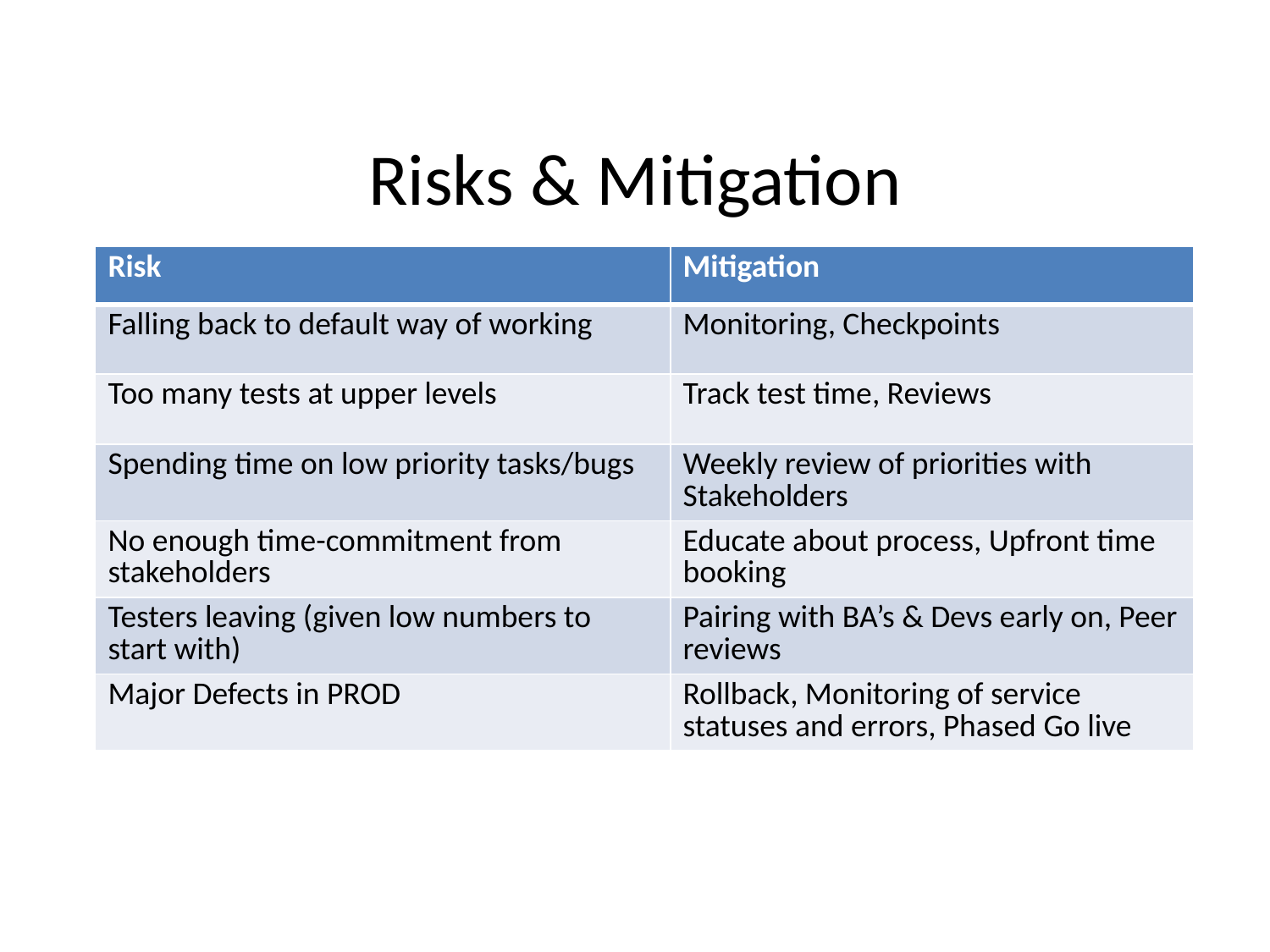

# Risks & Mitigation
| Risk | Mitigation |
| --- | --- |
| Falling back to default way of working | Monitoring, Checkpoints |
| Too many tests at upper levels | Track test time, Reviews |
| Spending time on low priority tasks/bugs | Weekly review of priorities with Stakeholders |
| No enough time-commitment from stakeholders | Educate about process, Upfront time booking |
| Testers leaving (given low numbers to start with) | Pairing with BA’s & Devs early on, Peer reviews |
| Major Defects in PROD | Rollback, Monitoring of service statuses and errors, Phased Go live |